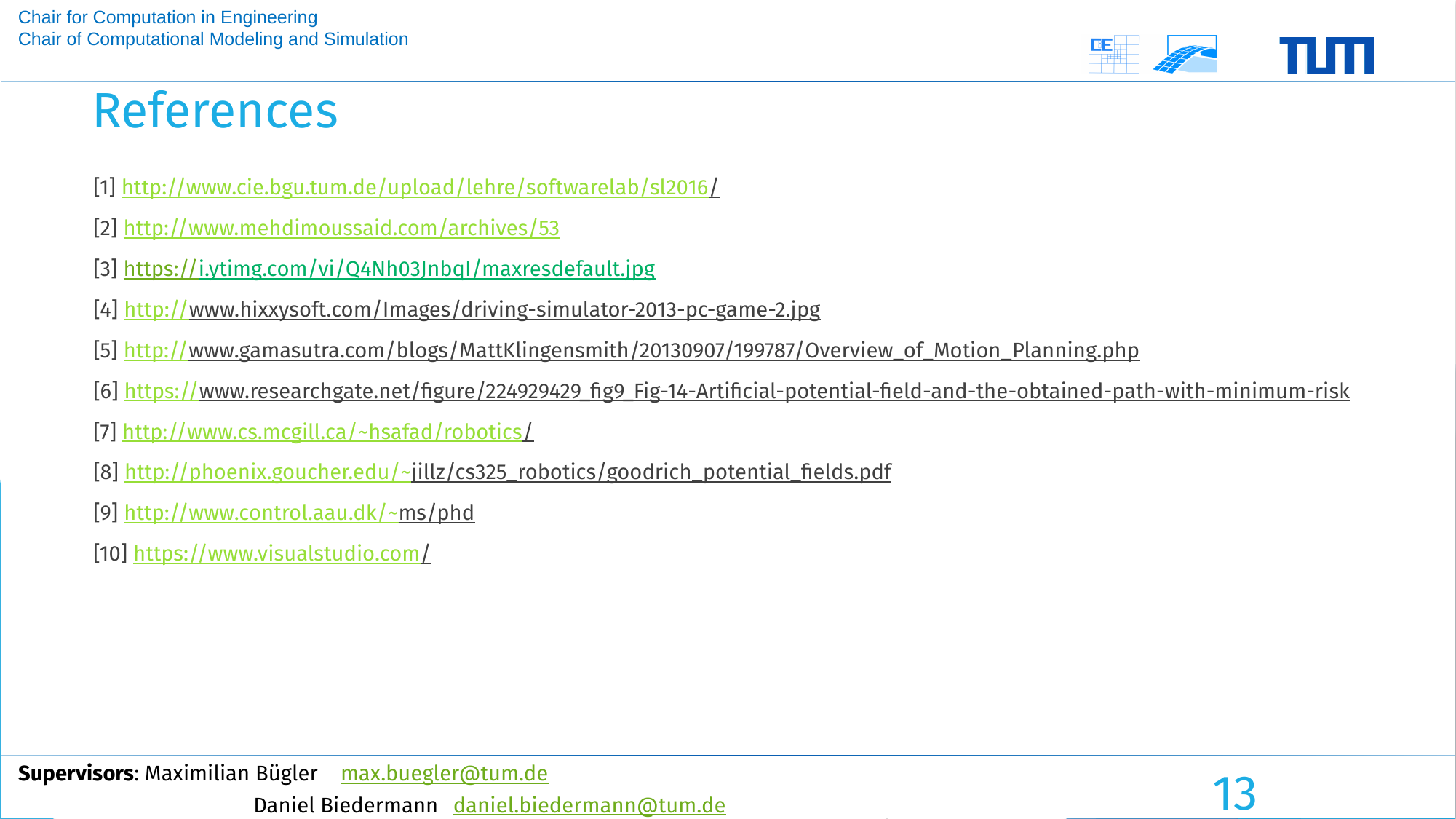

# References
[1] http://www.cie.bgu.tum.de/upload/lehre/softwarelab/sl2016/
[2] http://www.mehdimoussaid.com/archives/53
[3] https://i.ytimg.com/vi/Q4Nh03JnbqI/maxresdefault.jpg
[4] http://www.hixxysoft.com/Images/driving-simulator-2013-pc-game-2.jpg
[5] http://www.gamasutra.com/blogs/MattKlingensmith/20130907/199787/Overview_of_Motion_Planning.php
[6] https://www.researchgate.net/figure/224929429_fig9_Fig-14-Artificial-potential-field-and-the-obtained-path-with-minimum-risk
[7] http://www.cs.mcgill.ca/~hsafad/robotics/
[8] http://phoenix.goucher.edu/~jillz/cs325_robotics/goodrich_potential_fields.pdf
[9] http://www.control.aau.dk/~ms/phd
[10] https://www.visualstudio.com/

13